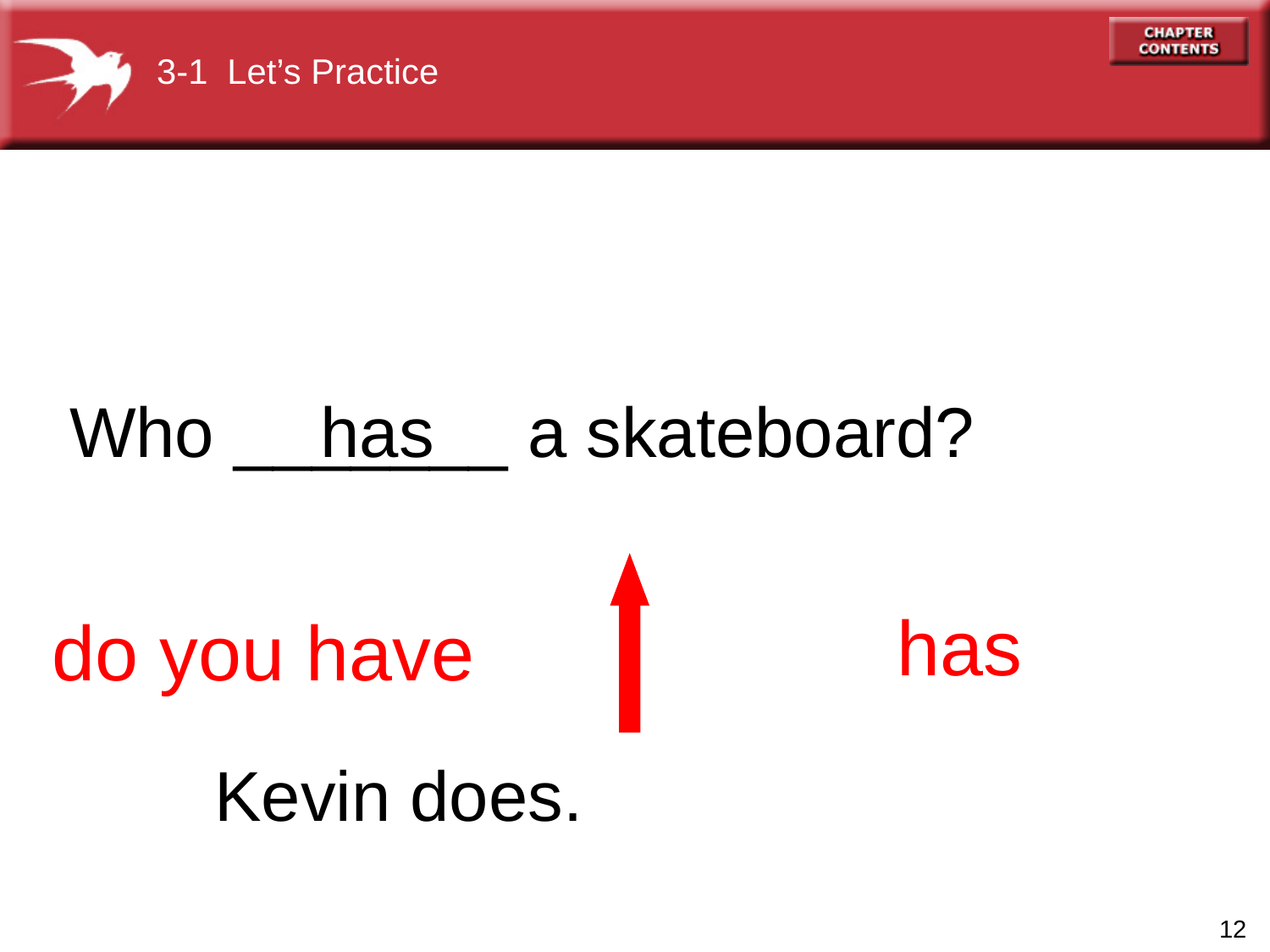

3-1  Let’s Practice
has
Who _______ a skateboard?

has
do you have
Kevin does.
12